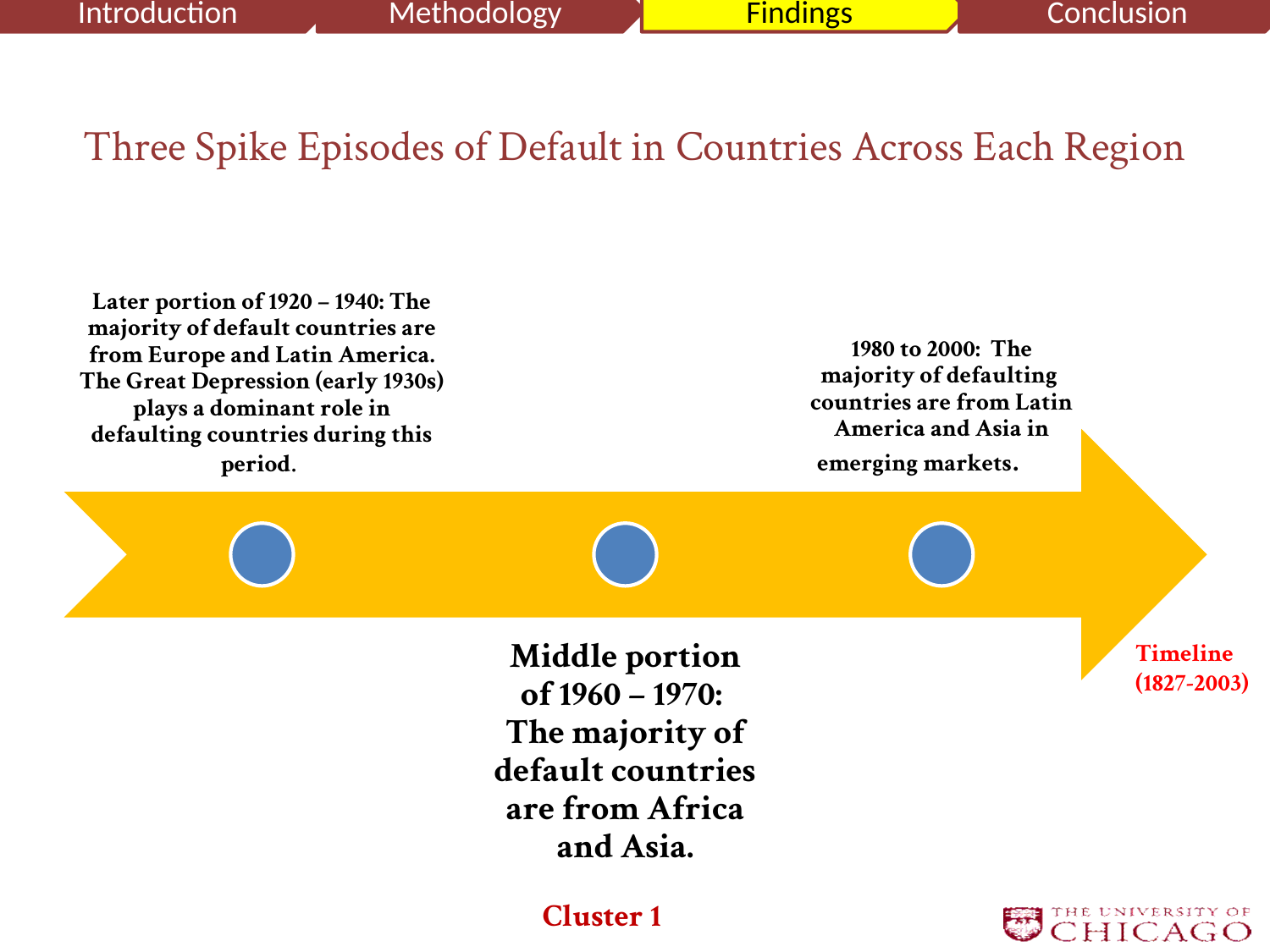

Introduction
Methodology
Findings
Conclusion
# Three Spike Episodes of Default in Countries Across Each Region
Later portion of 1920 – 1940: The majority of default countries are from Europe and Latin America. The Great Depression (early 1930s) plays a dominant role in defaulting countries during this period.
Middle portion of 1960 – 1970:  The majority of default countries are from Africa and Asia.
1980 to 2000:  The majority of defaulting  countries are from Latin America and Asia in emerging markets.

Timeline (1827-2003)
     Cluster 1